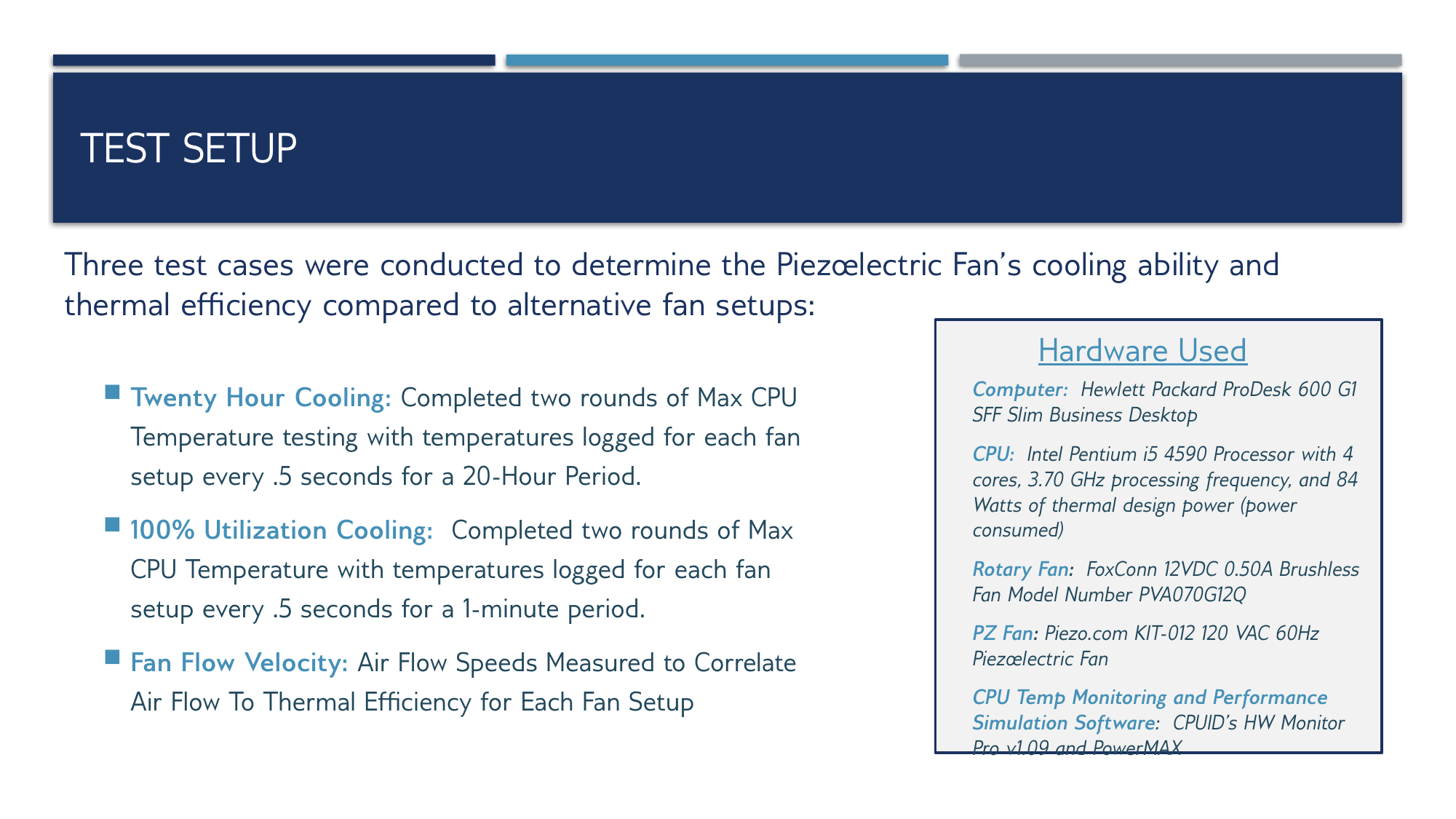

# Test Setup

Three test cases were conducted to determine the Piezoelectric Fan’s cooling ability and thermal efficiency compared to alternative fan setups:
Hardware Used

Twenty Hour Cooling: Completed two rounds of Max CPU Temperature testing with temperatures logged for each fan setup every .5 seconds for a 20-Hour Period.
100% Utilization Cooling:  Completed two rounds of Max CPU Temperature with temperatures logged for each fan setup every .5 seconds for a 1-minute period.
Fan Flow Velocity: Air Flow Speeds Measured to Correlate Air Flow To Thermal Efficiency for Each Fan Setup
Computer:  Hewlett Packard ProDesk 600 G1 SFF Slim Business Desktop
CPU:  Intel Pentium i5 4590 Processor with 4 cores, 3.70 GHz processing frequency, and 84 Watts of thermal design power (power consumed)
Rotary Fan:  FoxConn 12VDC 0.50A Brushless Fan Model Number PVA070G12Q
PZ Fan: Piezo.com KIT-012 120 VAC 60Hz Piezoelectric Fan
CPU Temp Monitoring and Performance Simulation Software:  CPUID’s HW Monitor Pro v1.09 and PowerMAX